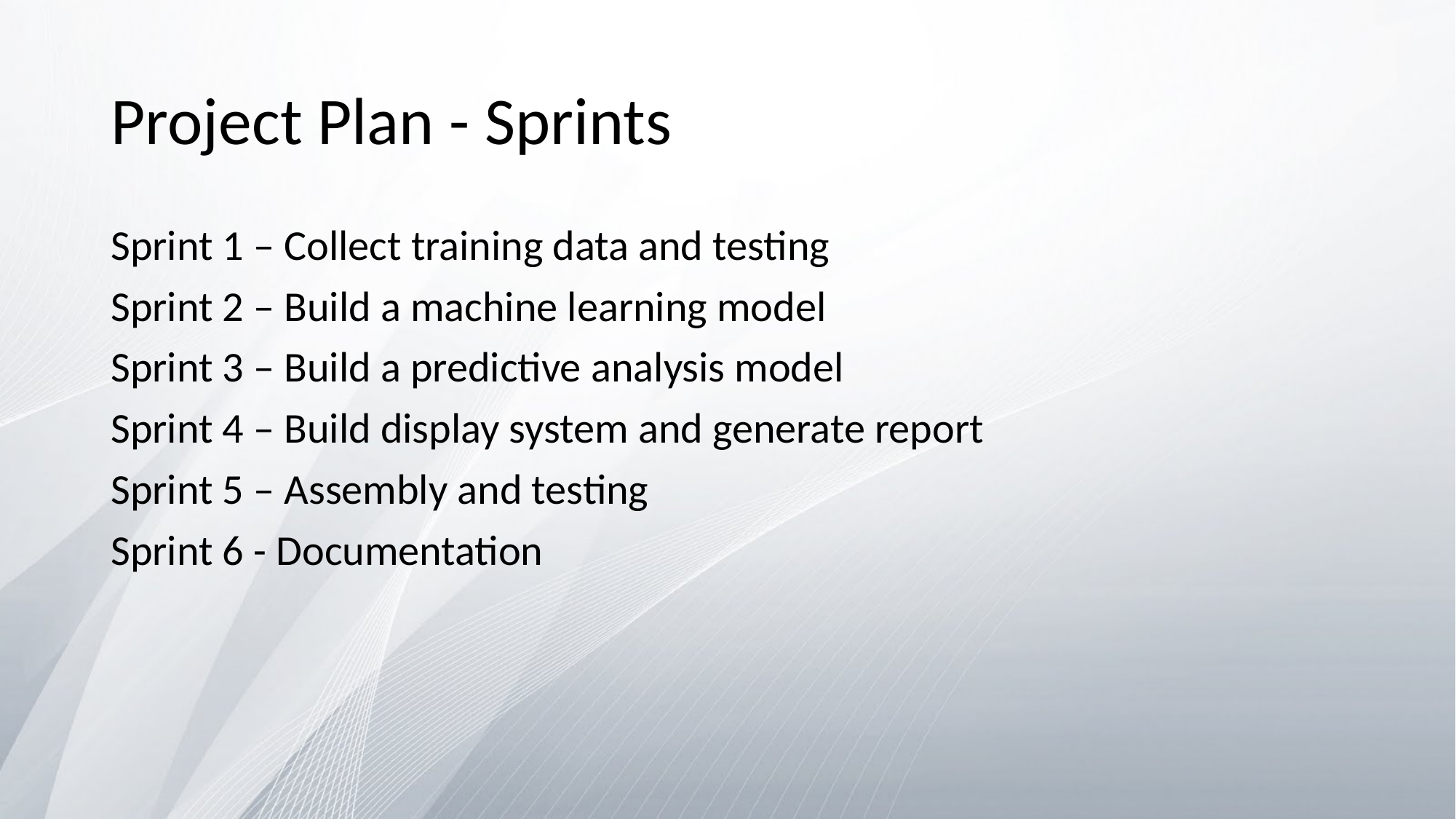

# Project Plan - Sprints
Sprint 1 – Collect training data and testing
Sprint 2 – Build a machine learning model
Sprint 3 – Build a predictive analysis model
Sprint 4 – Build display system and generate report
Sprint 5 – Assembly and testing
Sprint 6 - Documentation